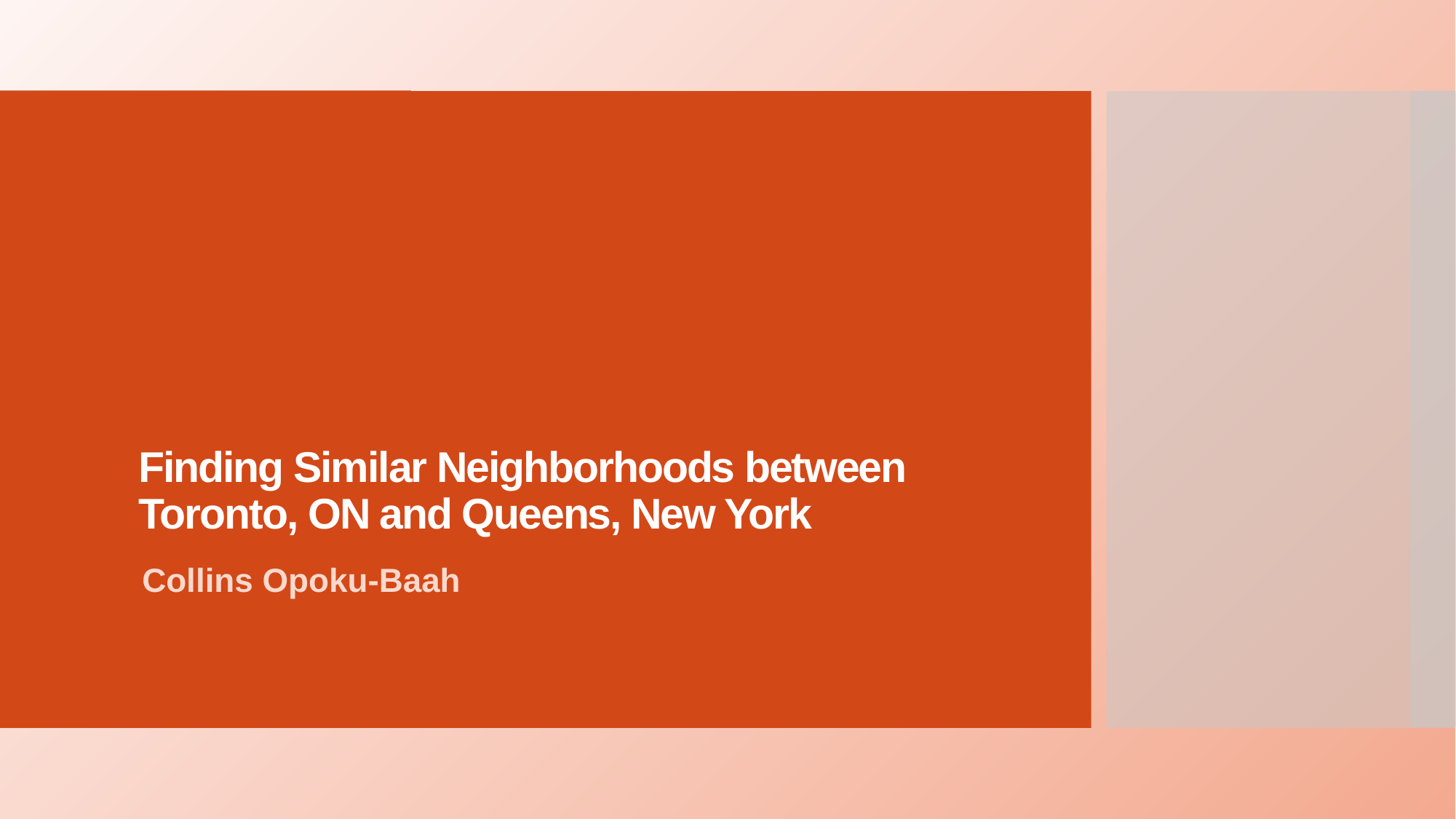

# Finding Similar Neighborhoods between Toronto, ON and Queens, New York
Collins Opoku-Baah